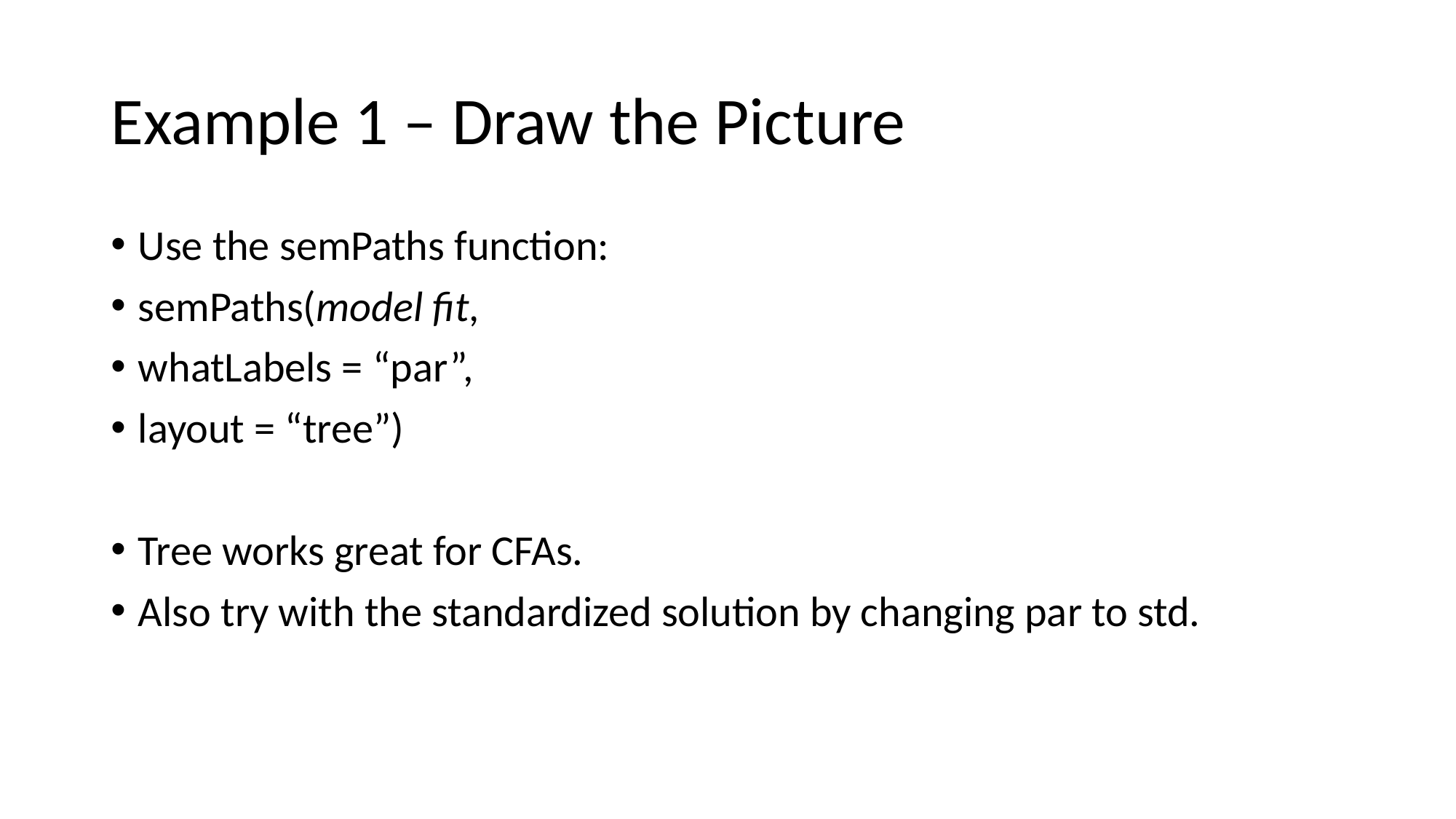

# Example 1 – Draw the Picture
Use the semPaths function:
semPaths(model fit,
whatLabels = “par”,
layout = “tree”)

Tree works great for CFAs.
Also try with the standardized solution by changing par to std.